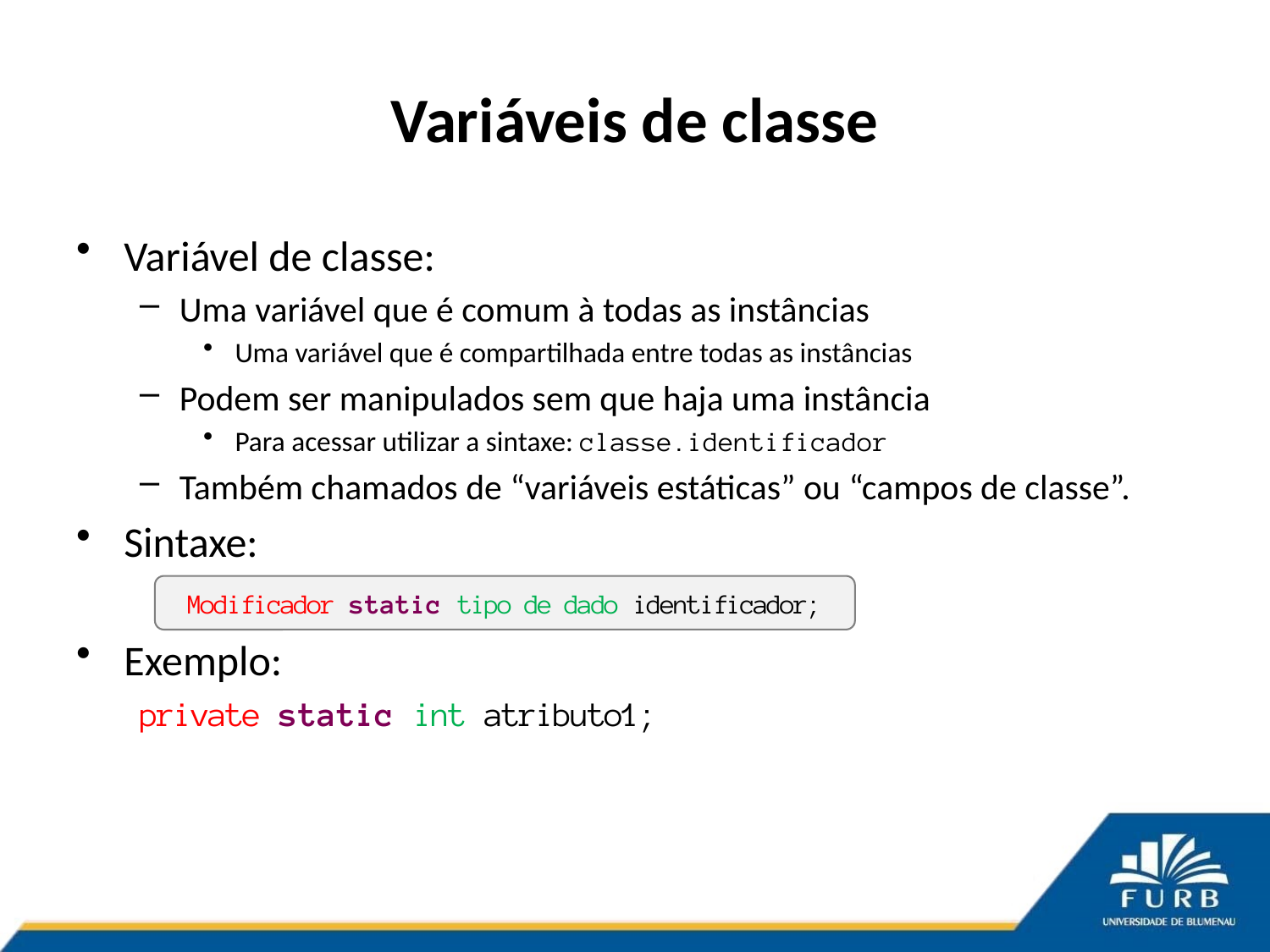

# Variáveis de classe
Variável de classe:
Uma variável que é comum à todas as instâncias
Uma variável que é compartilhada entre todas as instâncias
Podem ser manipulados sem que haja uma instância
Para acessar utilizar a sintaxe: classe.identificador
Também chamados de “variáveis estáticas” ou “campos de classe”.
Sintaxe:

Exemplo:
private static int atributo1;

Modificador static tipo de dado identificador;